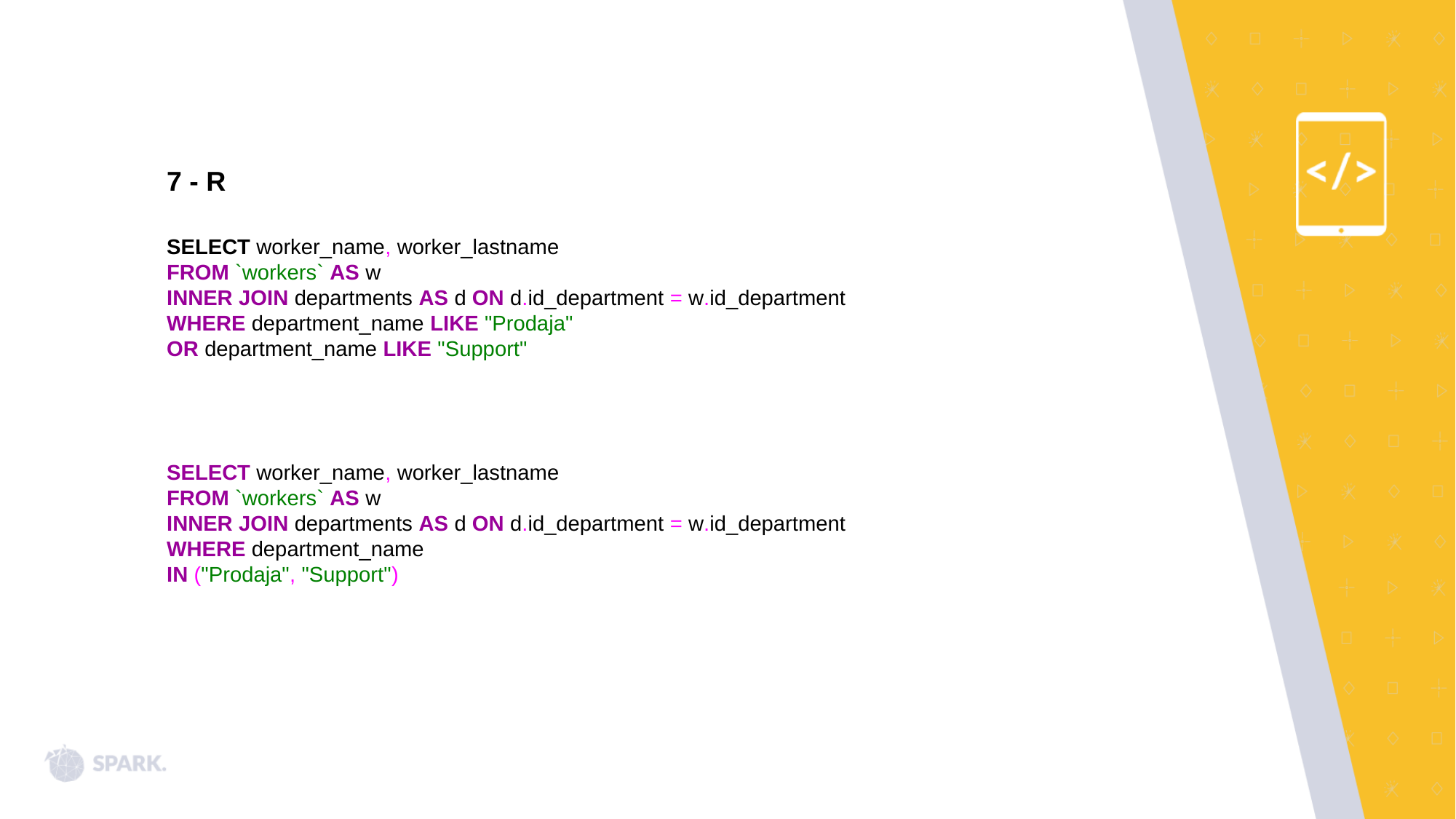

7 - R
SELECT worker_name, worker_lastname
FROM `workers` AS w
INNER JOIN departments AS d ON d.id_department = w.id_department
WHERE department_name LIKE "Prodaja"
OR department_name LIKE "Support"

SELECT worker_name, worker_lastname
FROM `workers` AS w
INNER JOIN departments AS d ON d.id_department = w.id_department
WHERE department_name
IN ("Prodaja", "Support")